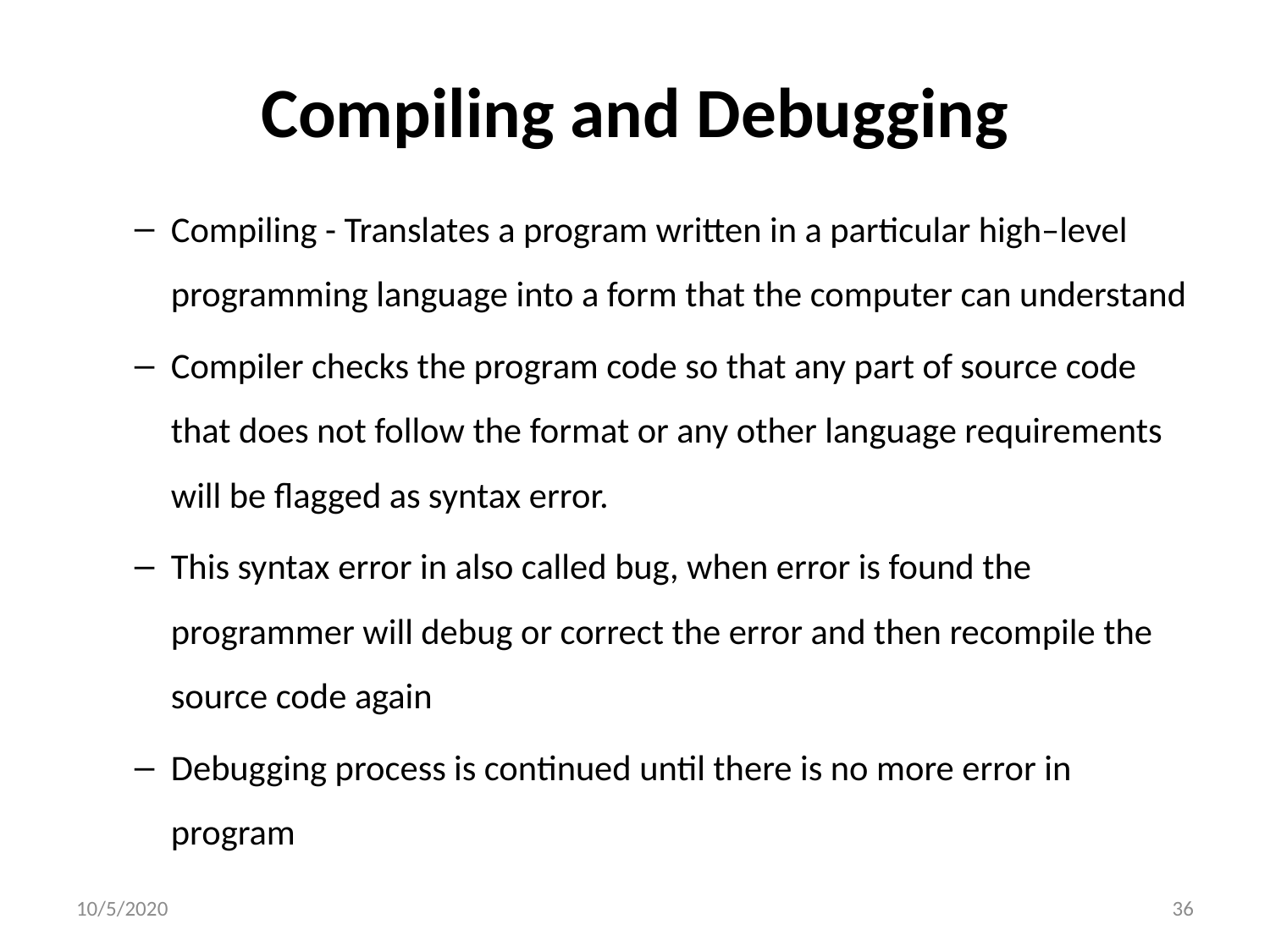

# Compiling and Debugging
Compiling - Translates a program written in a particular high–level programming language into a form that the computer can understand
Compiler checks the program code so that any part of source code that does not follow the format or any other language requirements will be flagged as syntax error.
This syntax error in also called bug, when error is found the programmer will debug or correct the error and then recompile the source code again
Debugging process is continued until there is no more error in program
10/5/2020
36